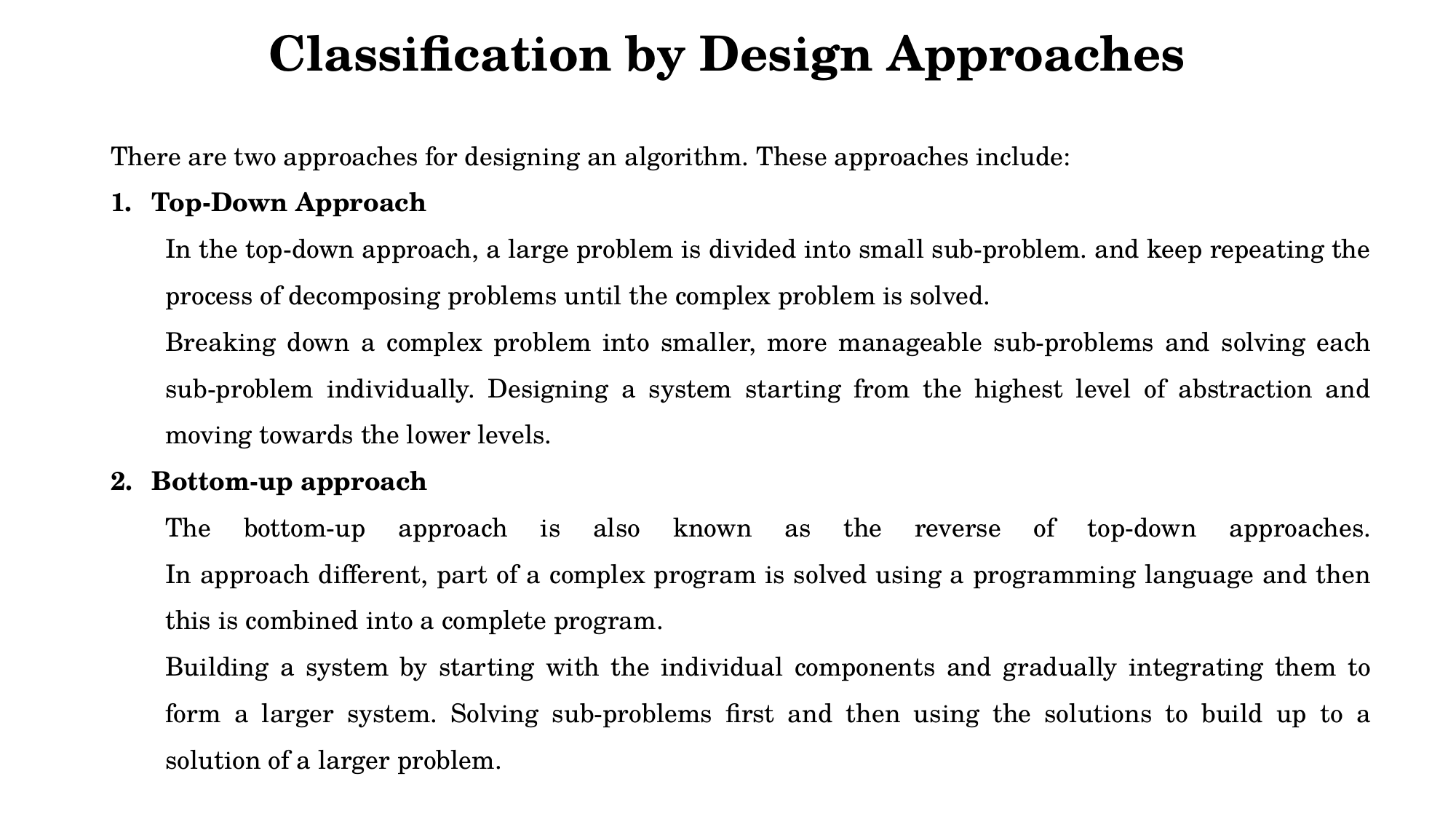

# Classification by Design Approaches
There are two approaches for designing an algorithm. These approaches include:
Top-Down Approach
In the top-down approach, a large problem is divided into small sub-problem. and keep repeating the process of decomposing problems until the complex problem is solved.
Breaking down a complex problem into smaller, more manageable sub-problems and solving each sub-problem individually. Designing a system starting from the highest level of abstraction and moving towards the lower levels.
Bottom-up approach
The bottom-up approach is also known as the reverse of top-down approaches.
In approach different, part of a complex program is solved using a programming language and then this is combined into a complete program.
Building a system by starting with the individual components and gradually integrating them to form a larger system. Solving sub-problems first and then using the solutions to build up to a solution of a larger problem.